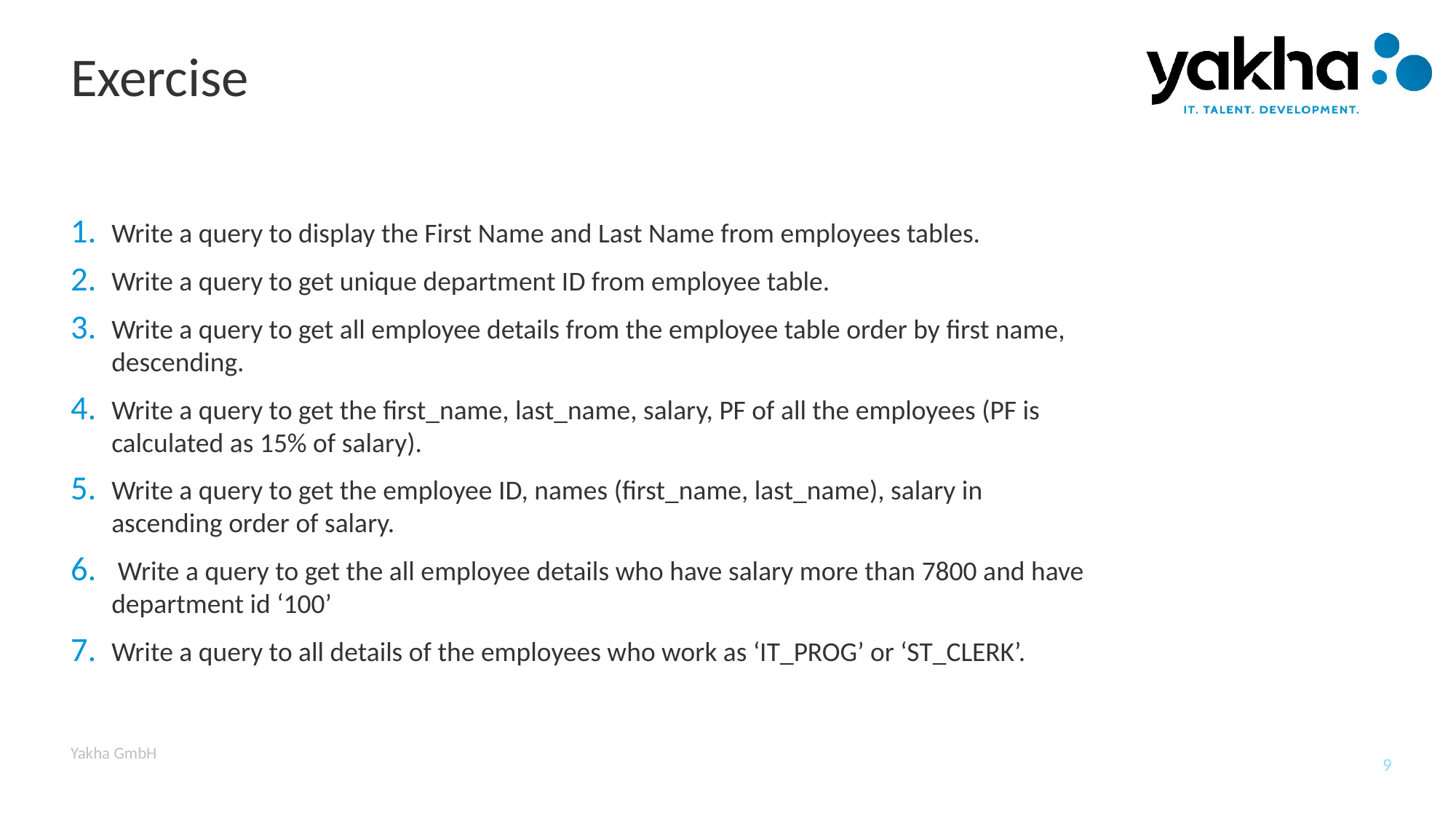

# Exercise

Write a query to display the First Name and Last Name from employees tables.
Write a query to get unique department ID from employee table.
Write a query to get all employee details from the employee table order by first name, descending.
Write a query to get the first_name, last_name, salary, PF of all the employees (PF is calculated as 15% of salary).
Write a query to get the employee ID, names (first_name, last_name), salary in ascending order of salary.
 Write a query to get the all employee details who have salary more than 7800 and have department id ‘100’
Write a query to all details of the employees who work as ‘IT_PROG’ or ‘ST_CLERK’.

Yakha GmbH
9